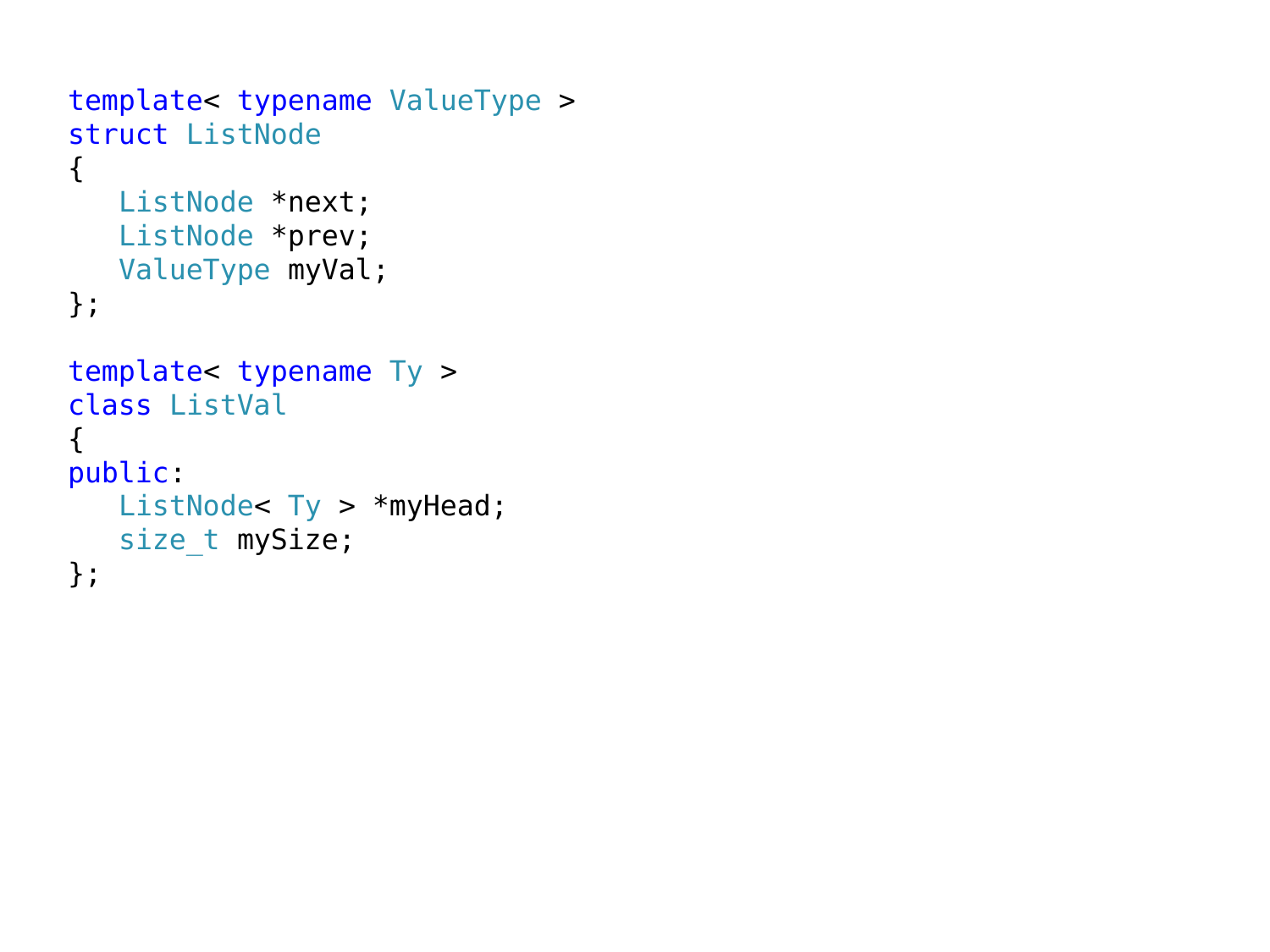

template< typename ValueType >
struct ListNode
{
   ListNode *next;
   ListNode *prev;
   ValueType myVal;
};

template< typename Ty >
class ListVal
{
public:
   ListNode< Ty > *myHead;
   size_t mySize;
};